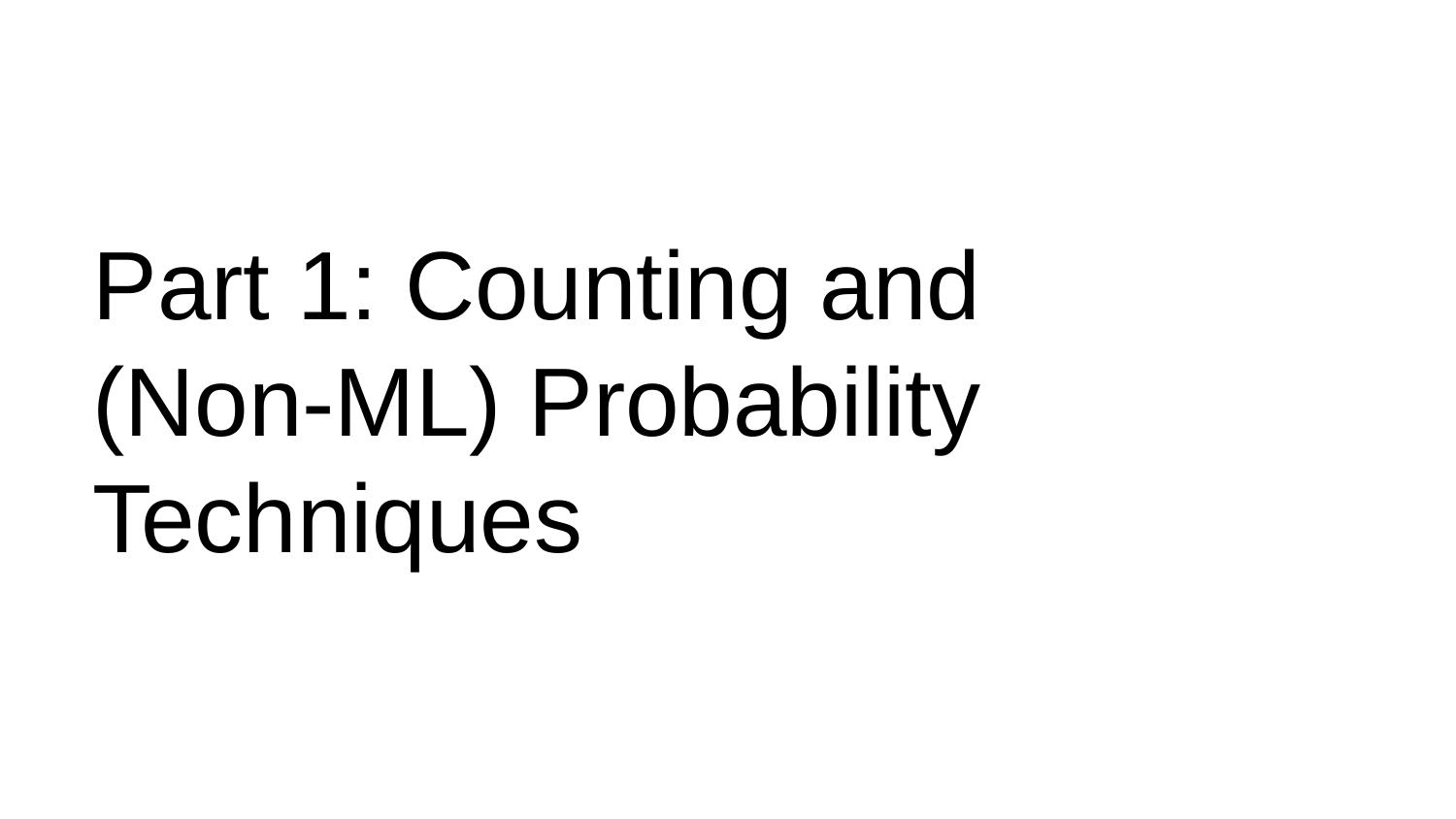

# Part 1: Counting and (Non-ML) Probability Techniques